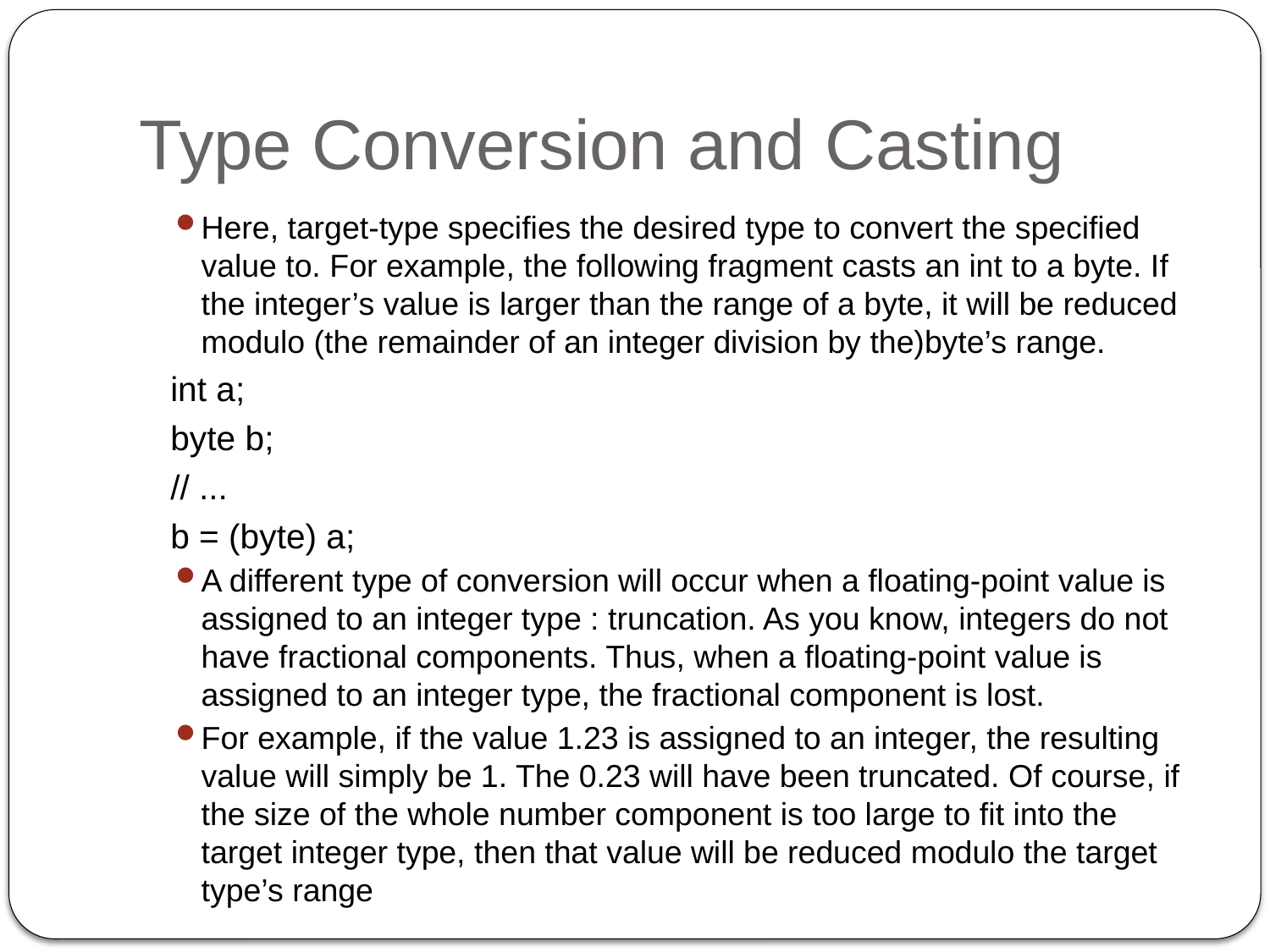

# Type Conversion and Casting
Here, target-type specifies the desired type to convert the specified value to. For example, the following fragment casts an int to a byte. If the integer’s value is larger than the range of a byte, it will be reduced modulo (the remainder of an integer division by the)byte’s range.
		int a;
		byte b;
		// ...
		b = (byte) a;
A different type of conversion will occur when a floating-point value is assigned to an integer type : truncation. As you know, integers do not have fractional components. Thus, when a floating-point value is assigned to an integer type, the fractional component is lost.
For example, if the value 1.23 is assigned to an integer, the resulting value will simply be 1. The 0.23 will have been truncated. Of course, if the size of the whole number component is too large to fit into the target integer type, then that value will be reduced modulo the target type’s range